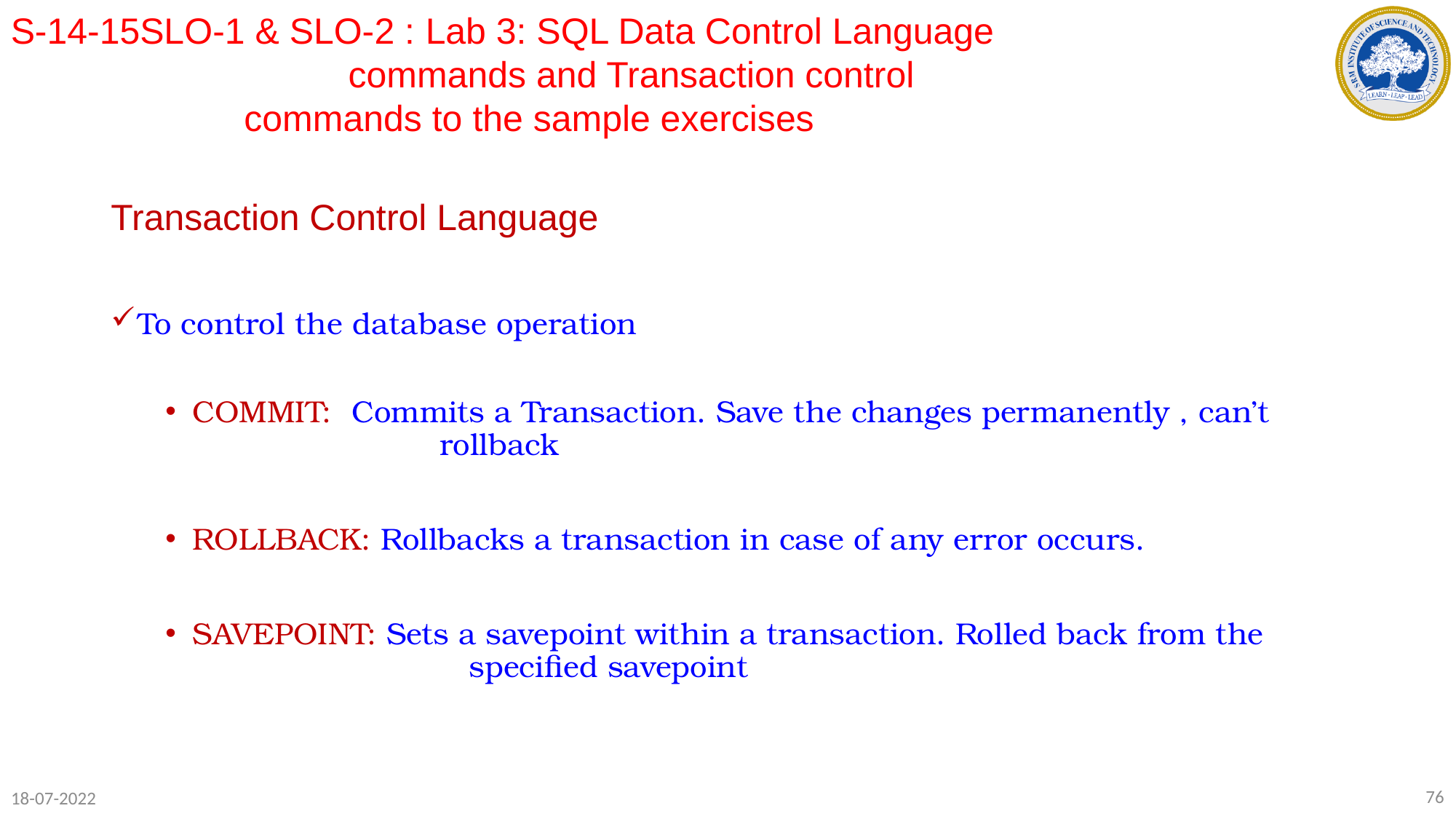

S-14-15SLO-1 & SLO-2 : Lab 3: SQL Data Control Language 						 commands and Transaction control 				                         commands to the sample exercises

Transaction Control Language

To control the database operation

COMMIT:  Commits a Transaction. Save the changes permanently , can’t 			   rollback

ROLLBACK: Rollbacks a transaction in case of any error occurs.

SAVEPOINT: Sets a savepoint within a transaction. Rolled back from the 			      specified savepoint

76
18-07-2022